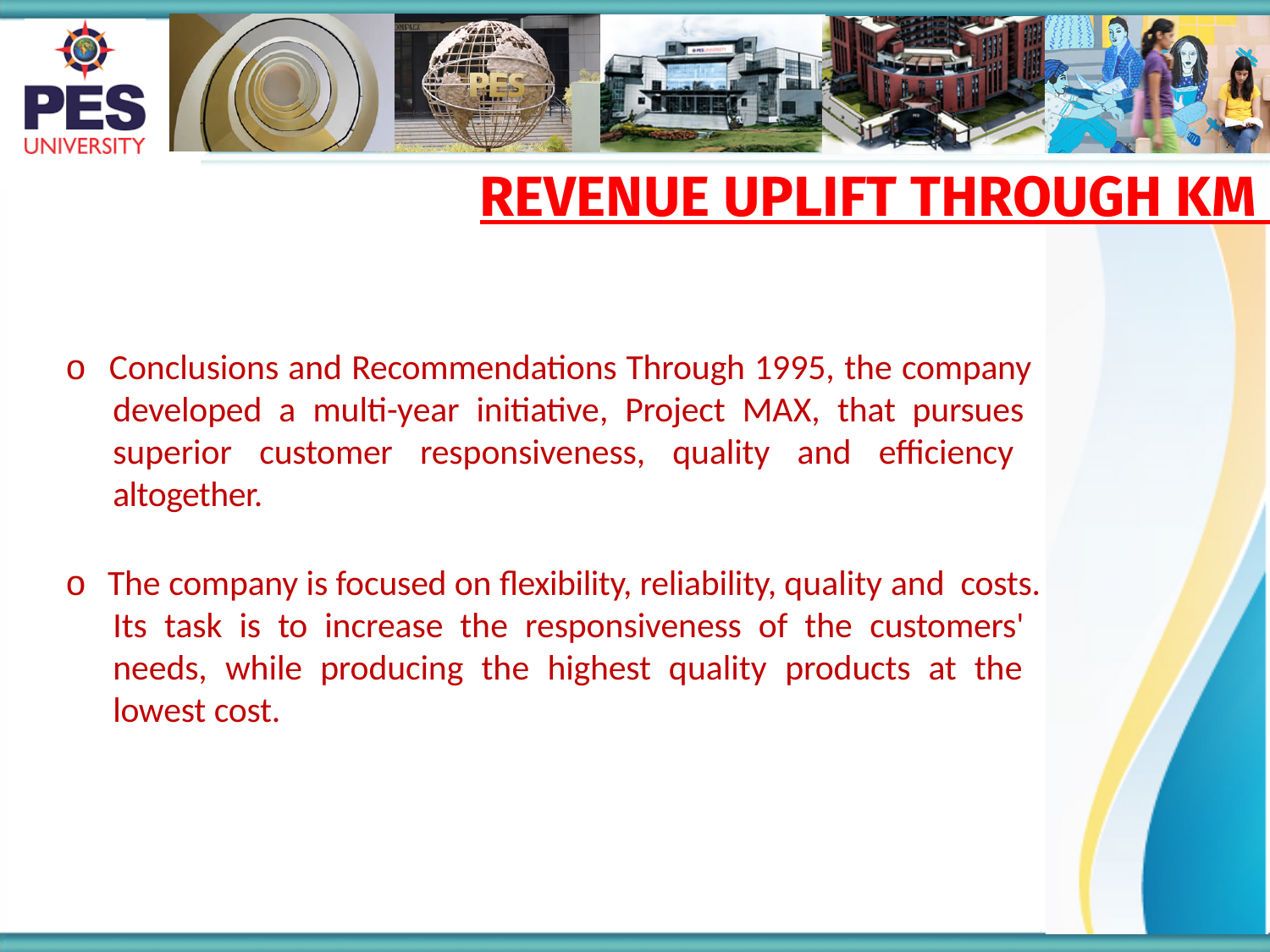

# REVENUE UPLIFT THROUGH KM
o Conclusions and Recommendations Through 1995, the company  developed a multi-year initiative, Project MAX, that pursues  superior customer responsiveness, quality and efficiency  altogether.

o The company is focused on flexibility, reliability, quality and  costs. Its task is to increase the responsiveness of the customers'  needs, while producing the highest quality products at the  lowest cost.